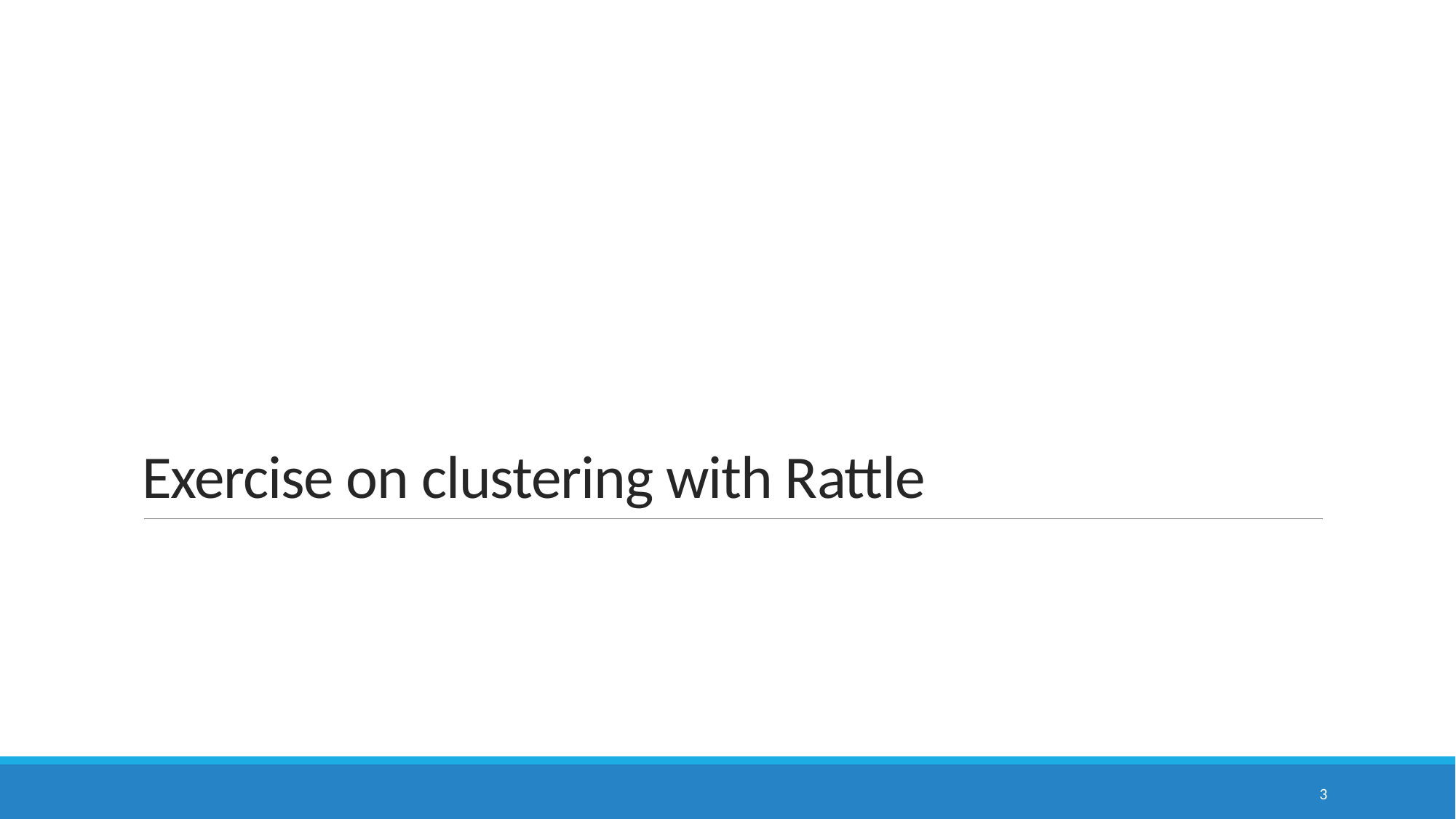

# Exercise on clustering with Rattle
3